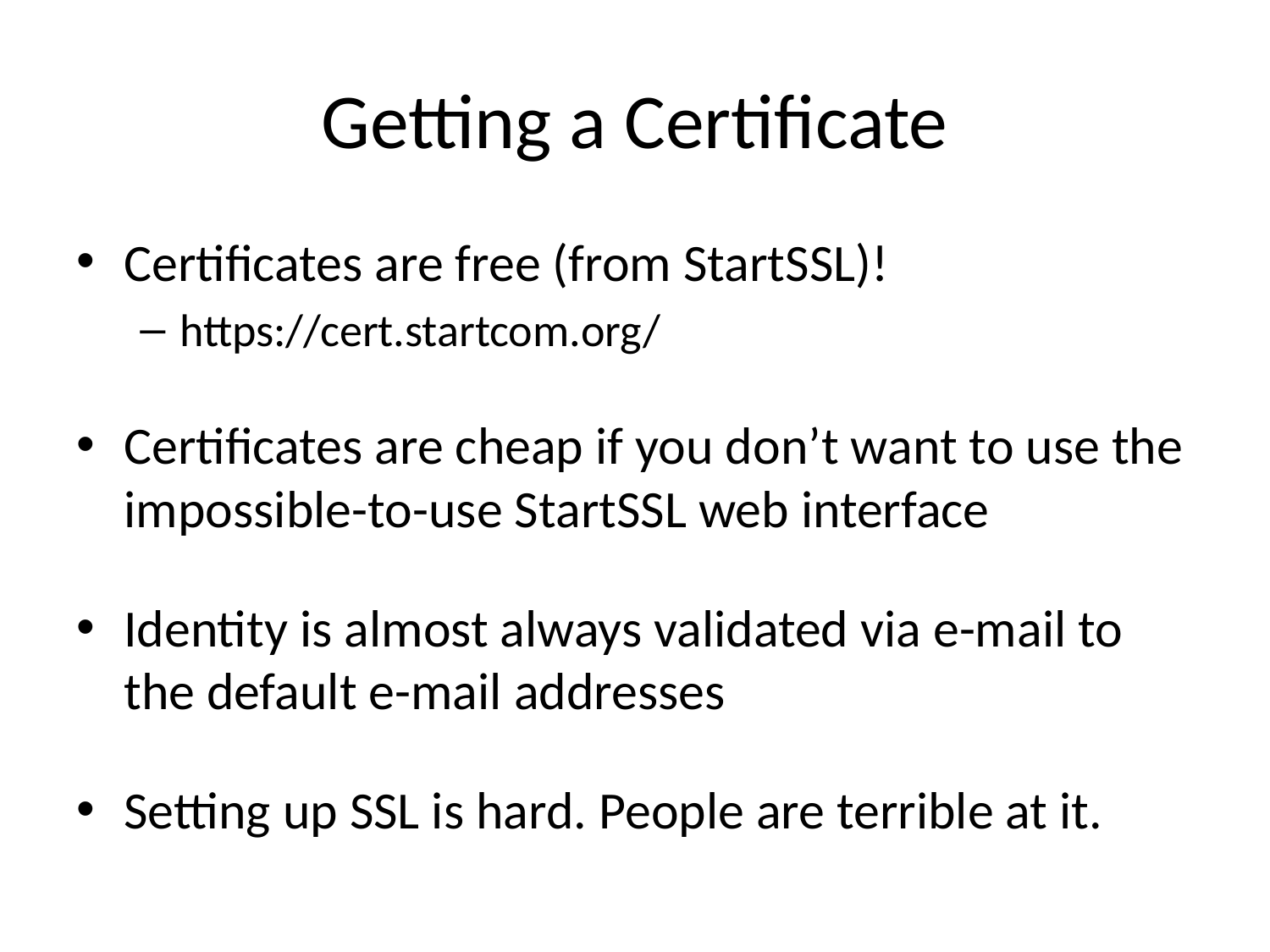

# Getting a Certificate
Certificates are free (from StartSSL)!
https://cert.startcom.org/

Certificates are cheap if you don’t want to use the impossible-to-use StartSSL web interface

Identity is almost always validated via e-mail to the default e-mail addresses

Setting up SSL is hard. People are terrible at it.